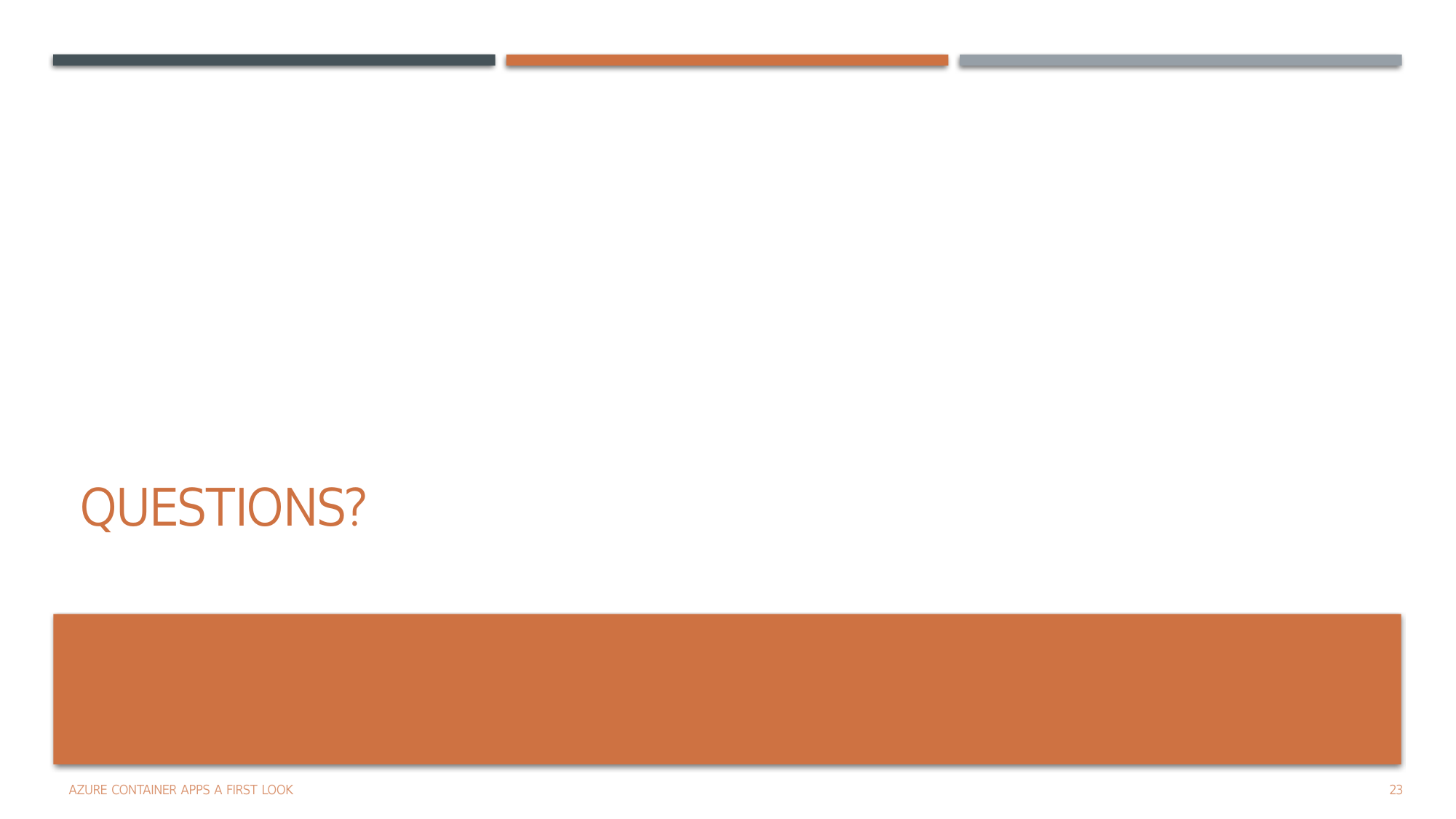

# Questions?

Azure Container Apps a first look
23